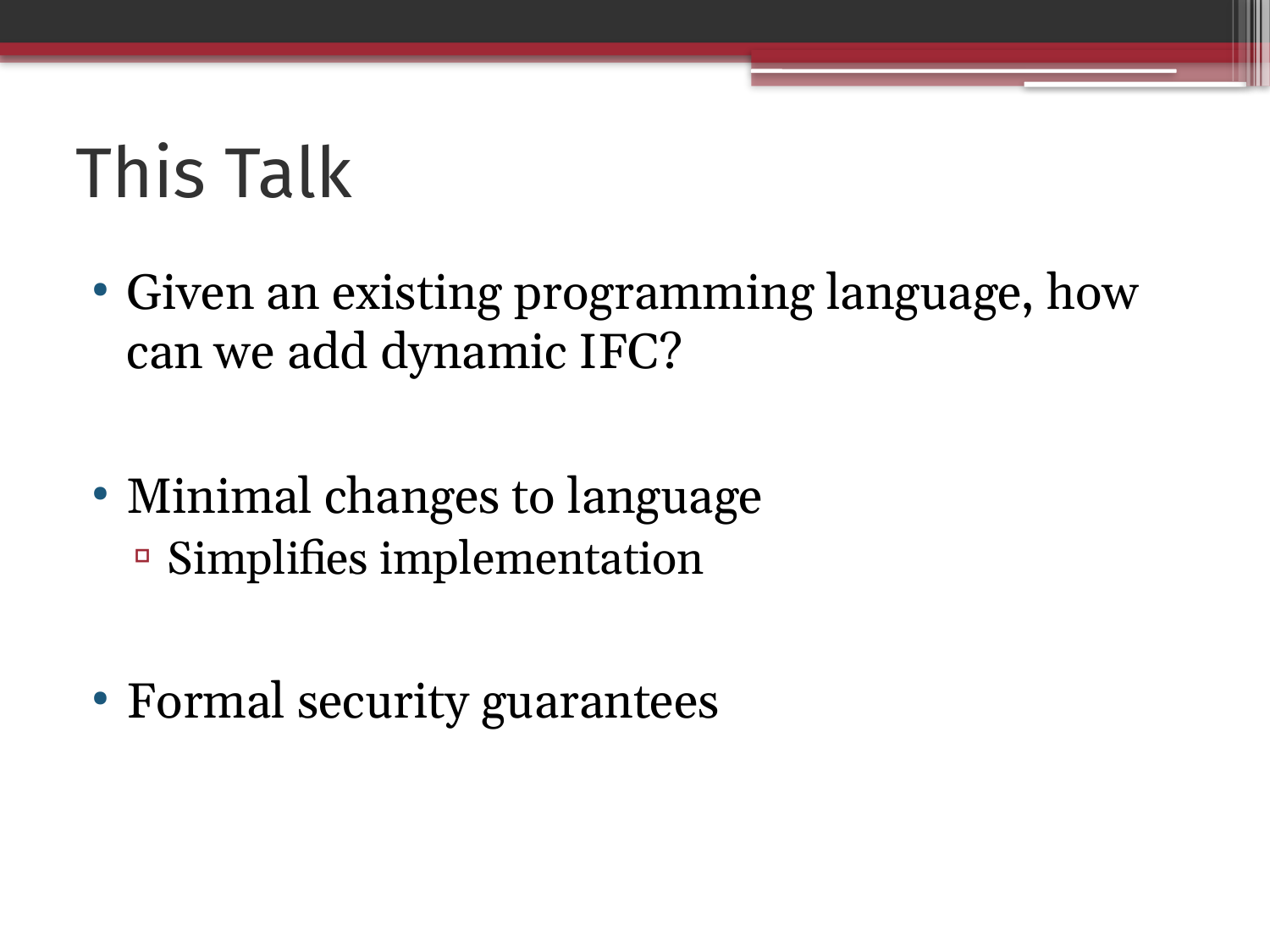

# This Talk
Given an existing programming language, how can we add dynamic IFC?

Minimal changes to language
Simplifies implementation

Formal security guarantees